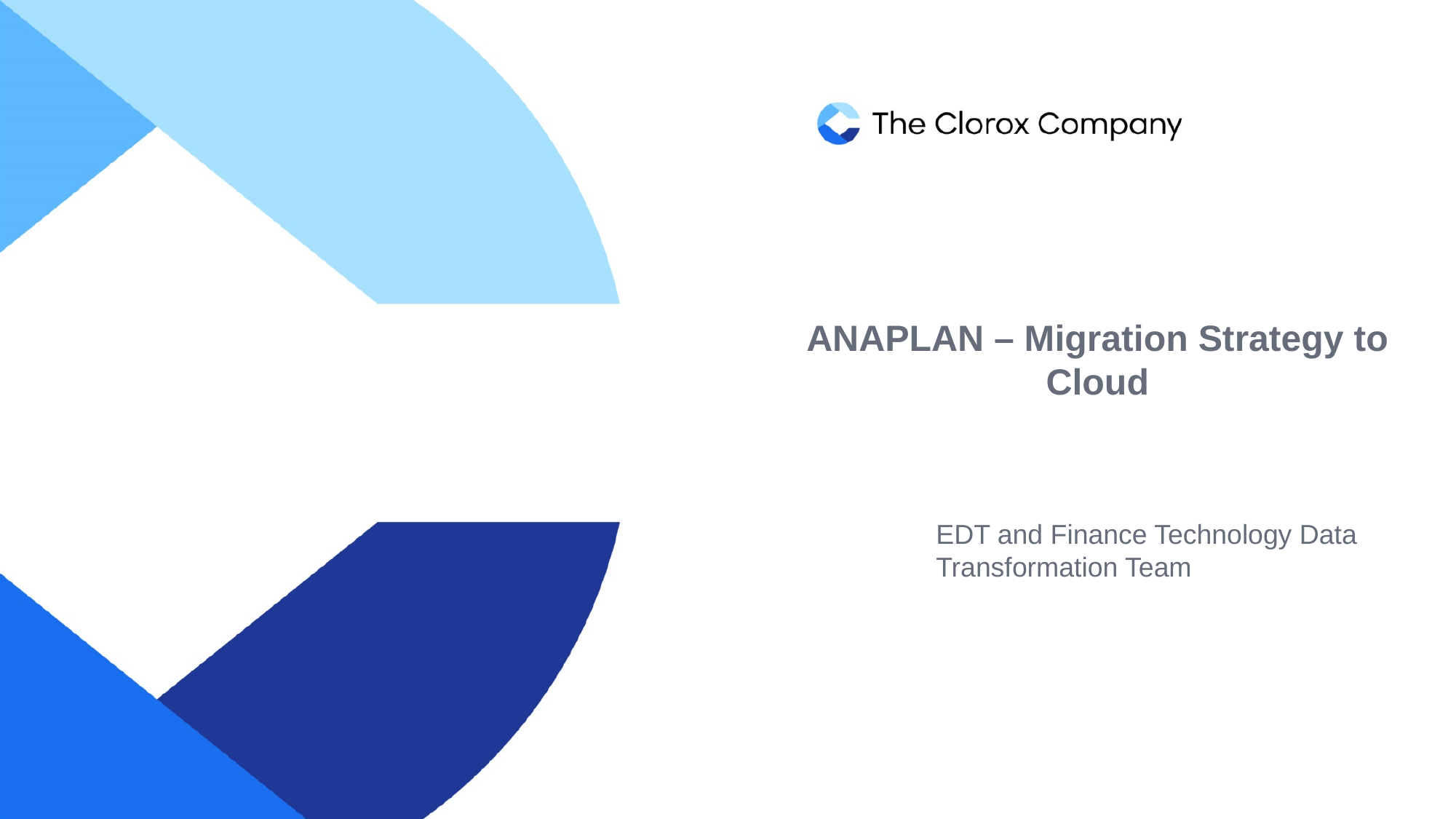

# ANAPLAN – Migration Strategy to Cloud
EDT and Finance Technology Data Transformation Team